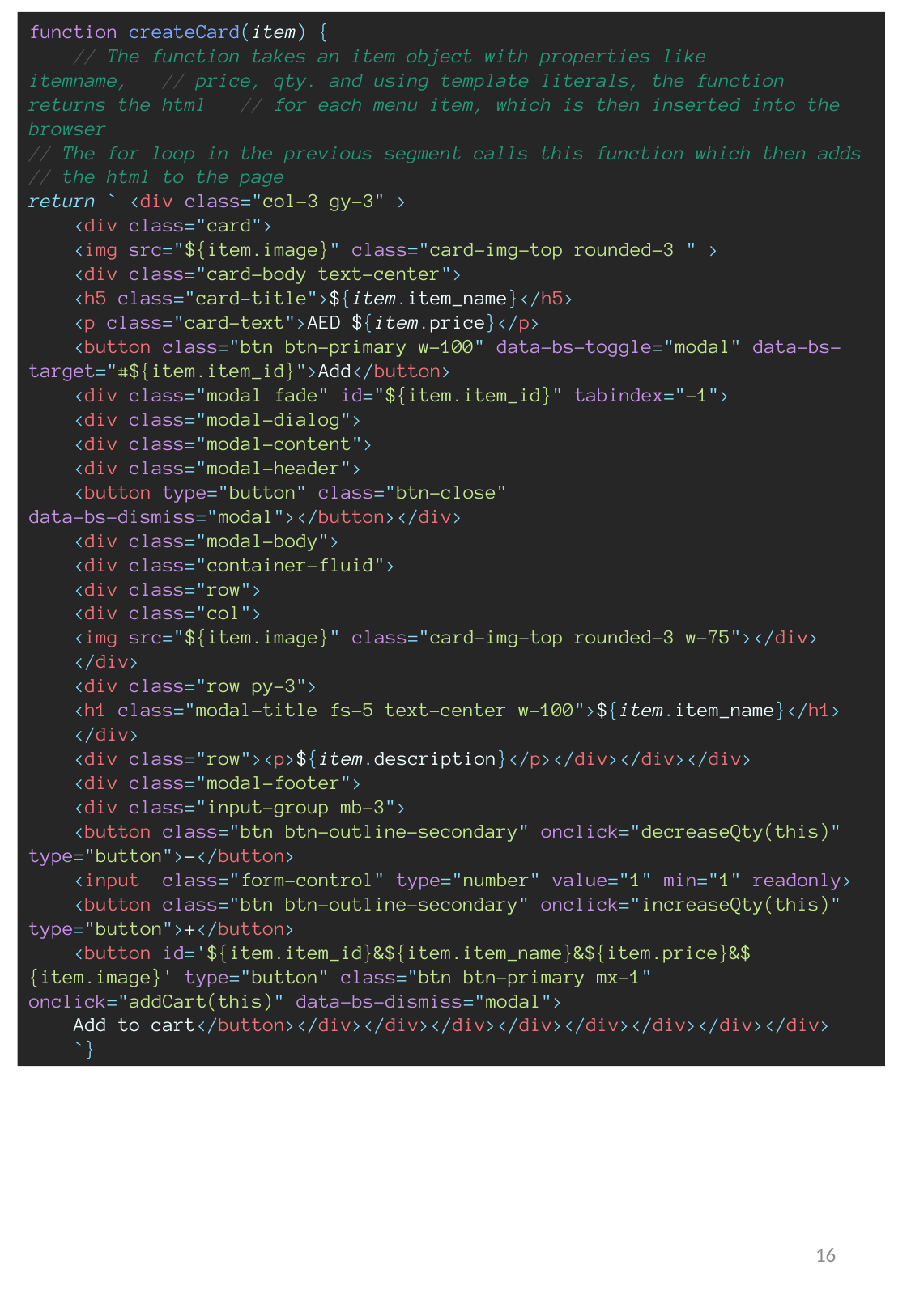

function createCard(item) {
    // The function takes an item object with properties like itemname,   // price, qty. and using template literals, the function returns the html   // for each menu item, which is then inserted into the browser
// The for loop in the previous segment calls this function which then adds // the html to the page
return ` <div class="col-3 gy-3" >
    <div class="card">
    <img src="${item.image}" class="card-img-top rounded-3 " >
    <div class="card-body text-center">
    <h5 class="card-title">${item.item_name}</h5>
    <p class="card-text">AED ${item.price}</p>
    <button class="btn btn-primary w-100" data-bs-toggle="modal" data-bs-target="#${item.item_id}">Add</button>
    <div class="modal fade" id="${item.item_id}" tabindex="-1">
    <div class="modal-dialog">
    <div class="modal-content">
    <div class="modal-header">
    <button type="button" class="btn-close" data-bs-dismiss="modal"></button></div>
    <div class="modal-body">
    <div class="container-fluid">
    <div class="row">
    <div class="col">
    <img src="${item.image}" class="card-img-top rounded-3 w-75"></div>
    </div>
    <div class="row py-3">
    <h1 class="modal-title fs-5 text-center w-100">${item.item_name}</h1>
    </div>
    <div class="row"><p>${item.description}</p></div></div></div>
    <div class="modal-footer">
    <div class="input-group mb-3">
    <button class="btn btn-outline-secondary" onclick="decreaseQty(this)" type="button">-</button>
    <input  class="form-control" type="number" value="1" min="1" readonly>
    <button class="btn btn-outline-secondary" onclick="increaseQty(this)" type="button">+</button>
    <button id='${item.item_id}&${item.item_name}&${item.price}&${item.image}' type="button" class="btn btn-primary mx-1" onclick="addCart(this)" data-bs-dismiss="modal">
    Add to cart</button></div></div></div></div></div></div></div></div>
    `}
16